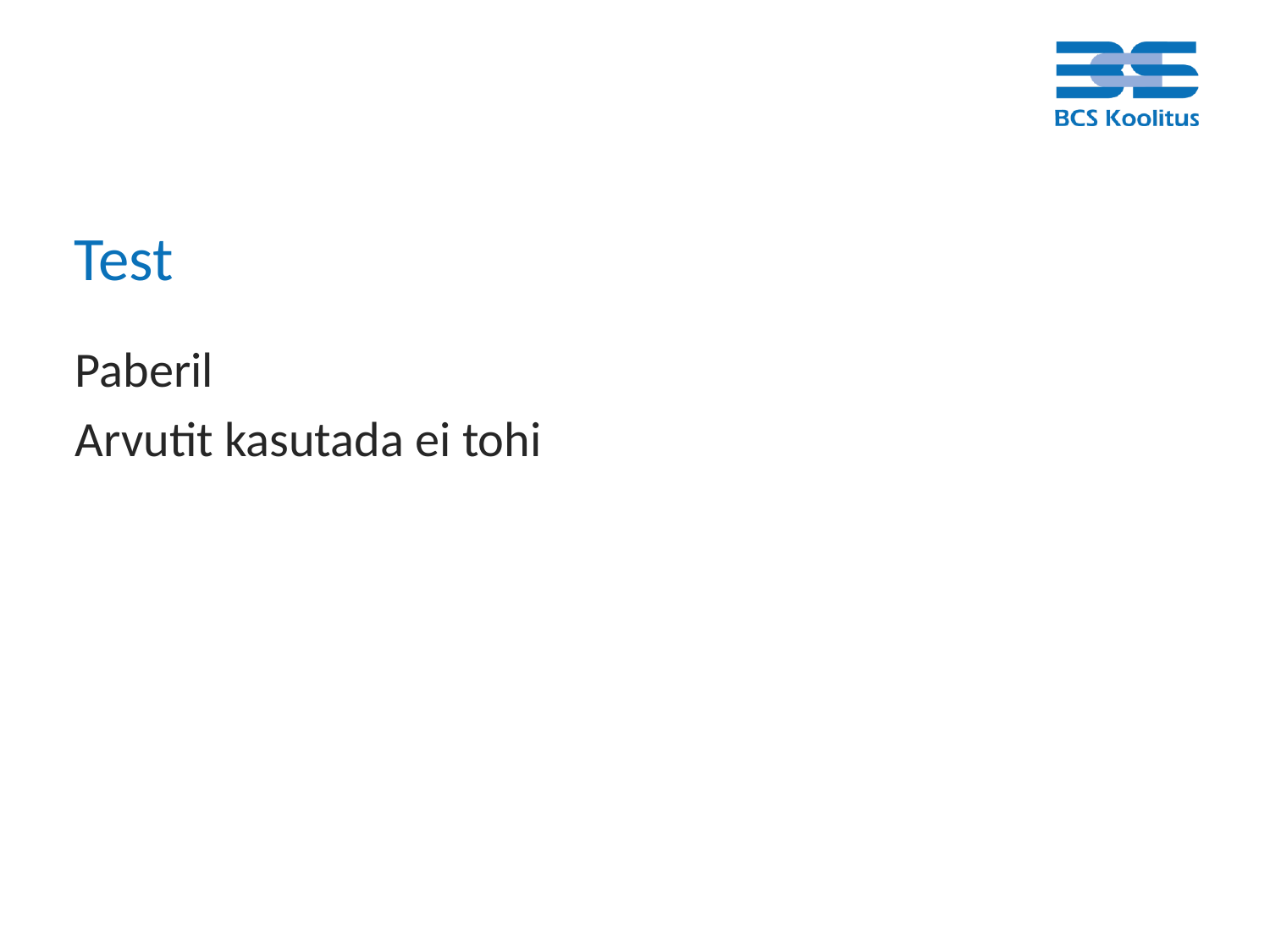

# Test
Paberil
Arvutit kasutada ei tohi